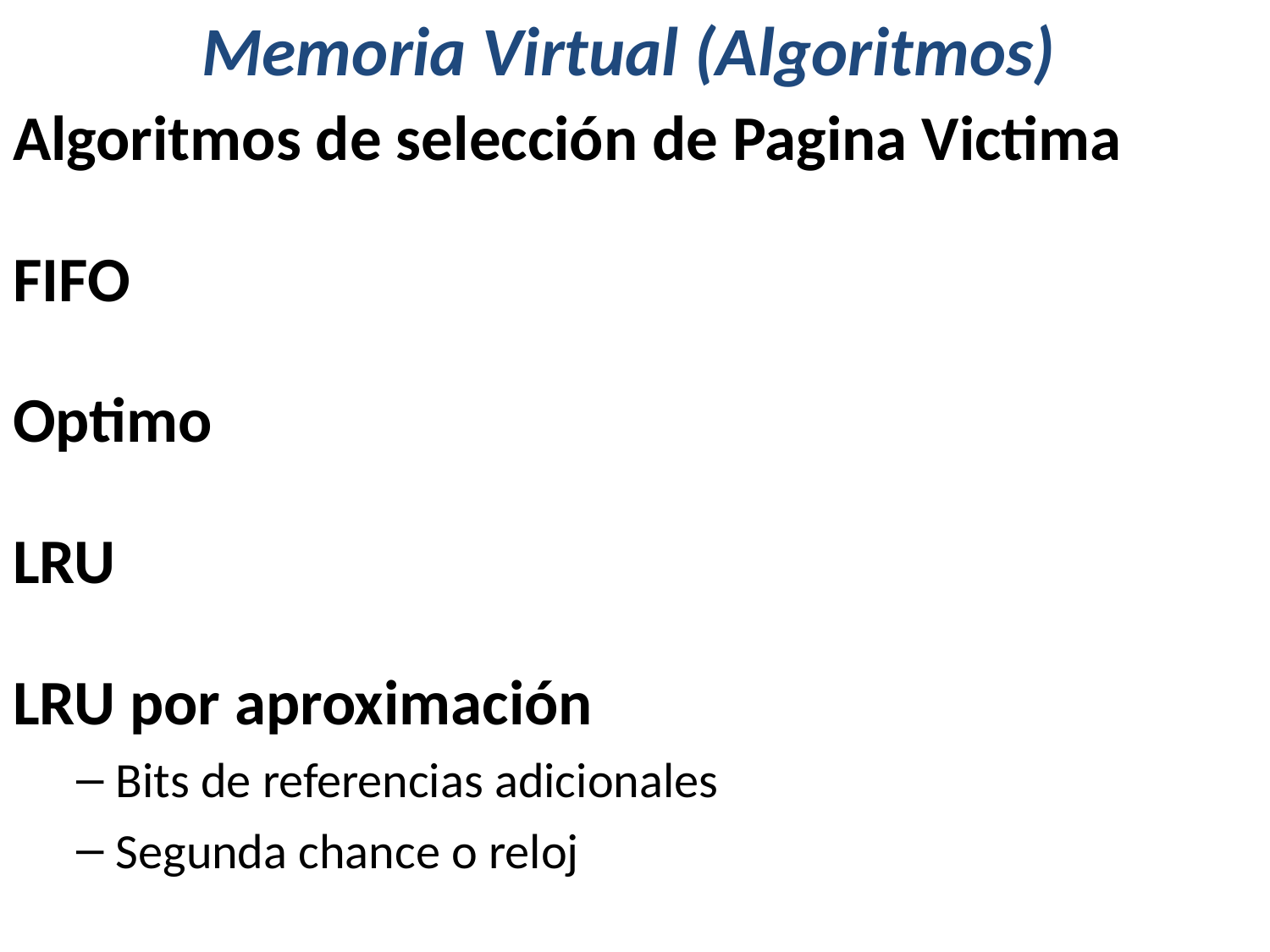

# Memoria Virtual (Algoritmos)
Algoritmos de selección de Pagina Victima

FIFO

Optimo

LRU

LRU por aproximación
Bits de referencias adicionales
Segunda chance o reloj